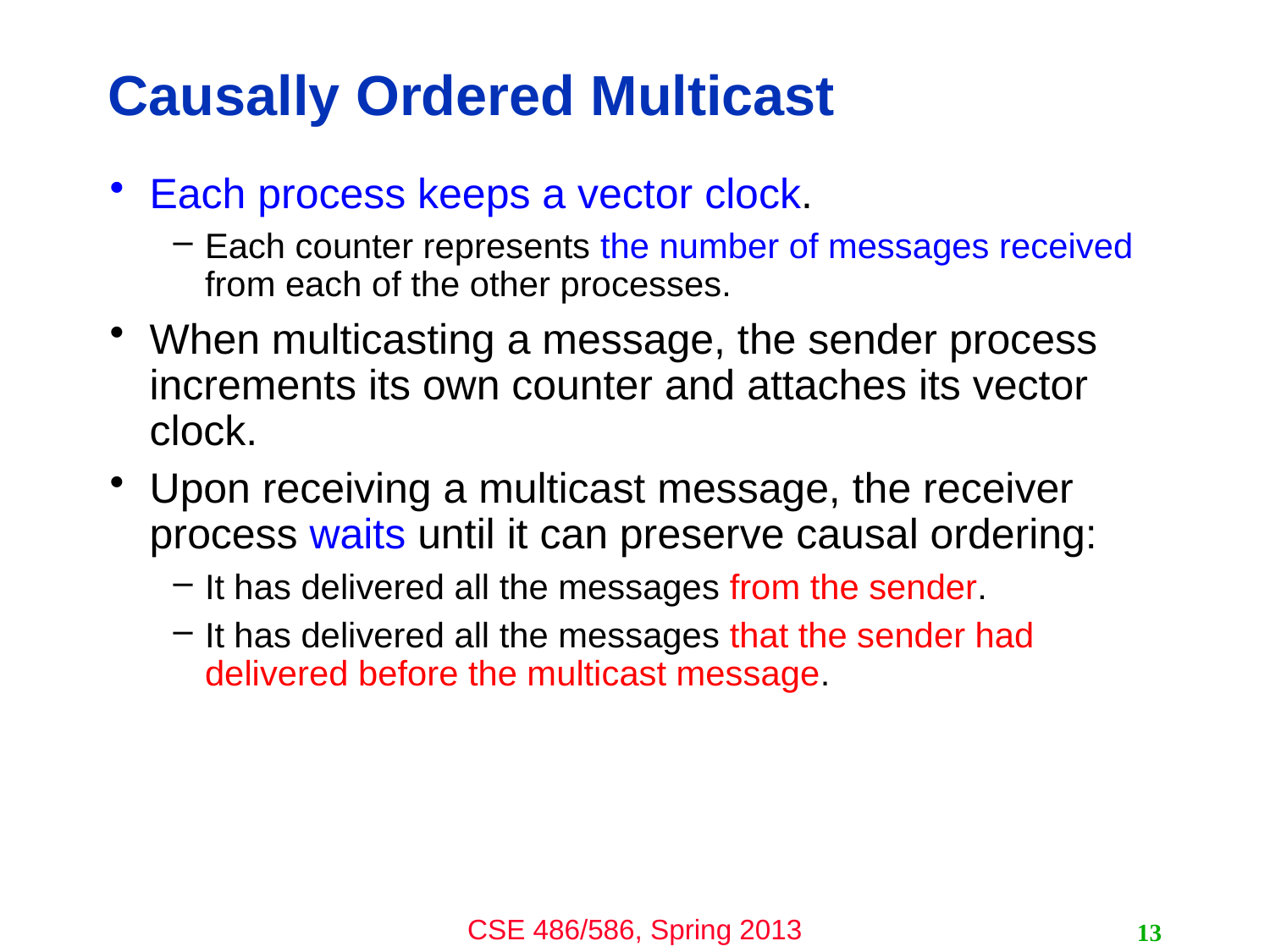

# Causally Ordered Multicast
Each process keeps a vector clock.
Each counter represents the number of messages received from each of the other processes.
When multicasting a message, the sender process increments its own counter and attaches its vector clock.
Upon receiving a multicast message, the receiver process waits until it can preserve causal ordering:
It has delivered all the messages from the sender.
It has delivered all the messages that the sender had delivered before the multicast message.
13